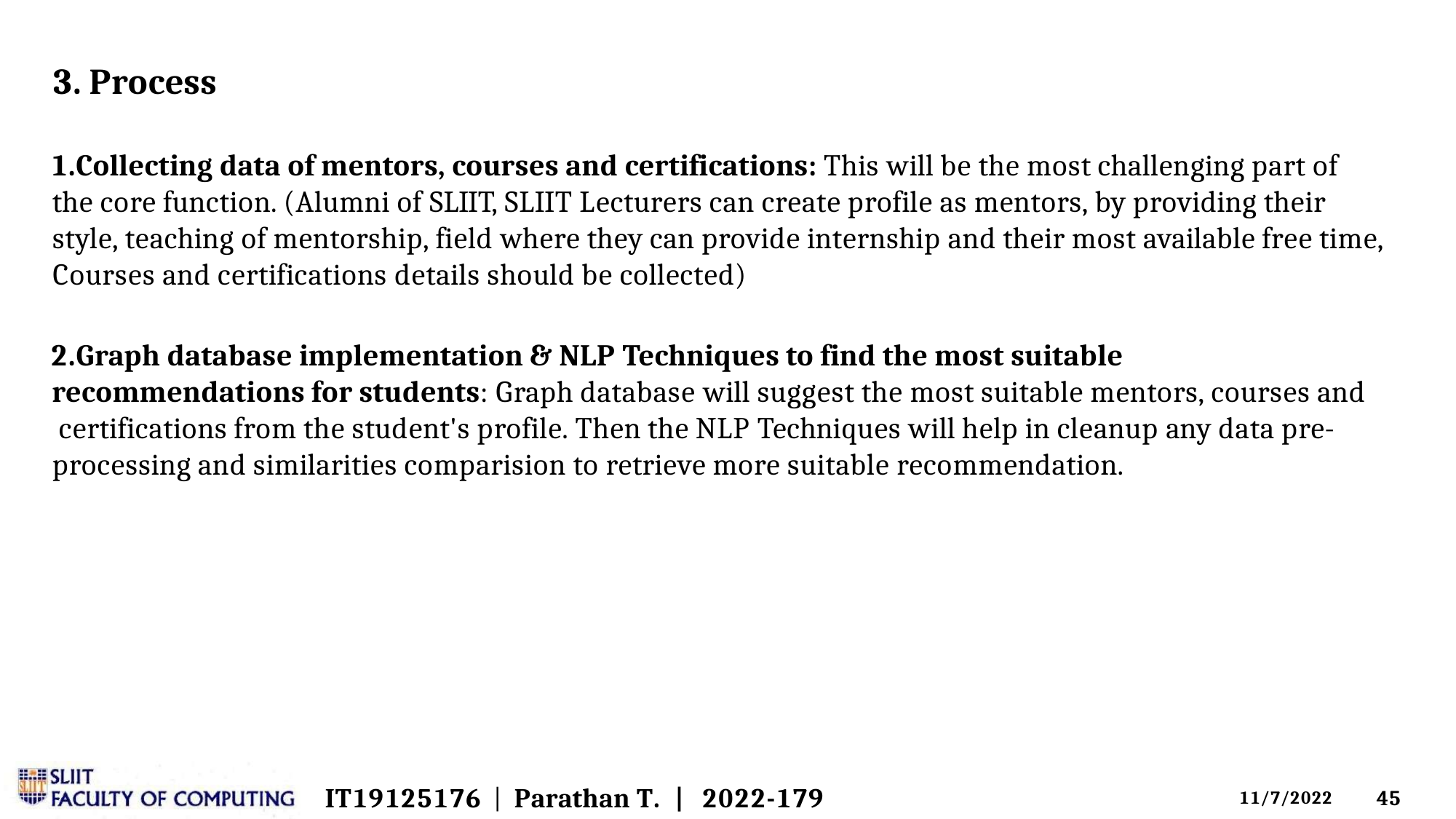

# 3. Process
Collecting data of mentors, courses and certifications: This will be the most challenging part of  the core function. (Alumni of SLIIT, SLIIT Lecturers can create profile as mentors, by providing their  style, teaching of mentorship, field where they can provide internship and their most available free time,  Courses and certifications details should be collected)

Graph database implementation & NLP Techniques to find the most suitable  recommendations for students: Graph database will suggest the most suitable mentors, courses and  certifications from the student's profile. Then the NLP Techniques will help in cleanup any data pre-  processing and similarities comparision to retrieve more suitable recommendation.
IT19125176  |  Parathan T.	|	2022-179
45
11/7/2022